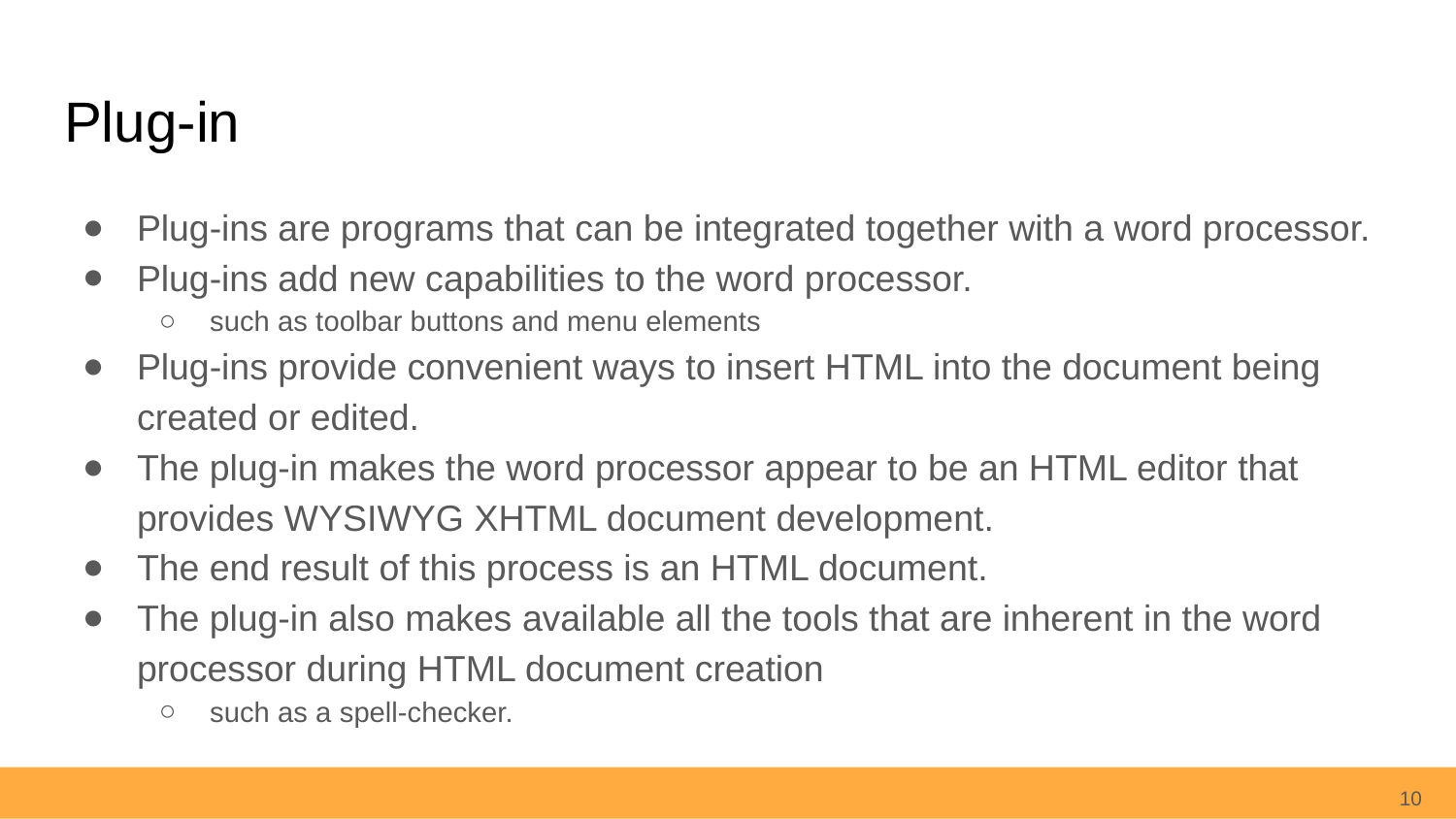

# Plug-in
Plug-ins are programs that can be integrated together with a word processor.
Plug-ins add new capabilities to the word processor.
such as toolbar buttons and menu elements
Plug-ins provide convenient ways to insert HTML into the document being created or edited.
The plug-in makes the word processor appear to be an HTML editor that provides WYSIWYG XHTML document development.
The end result of this process is an HTML document.
The plug-in also makes available all the tools that are inherent in the word processor during HTML document creation
such as a spell-checker.
10